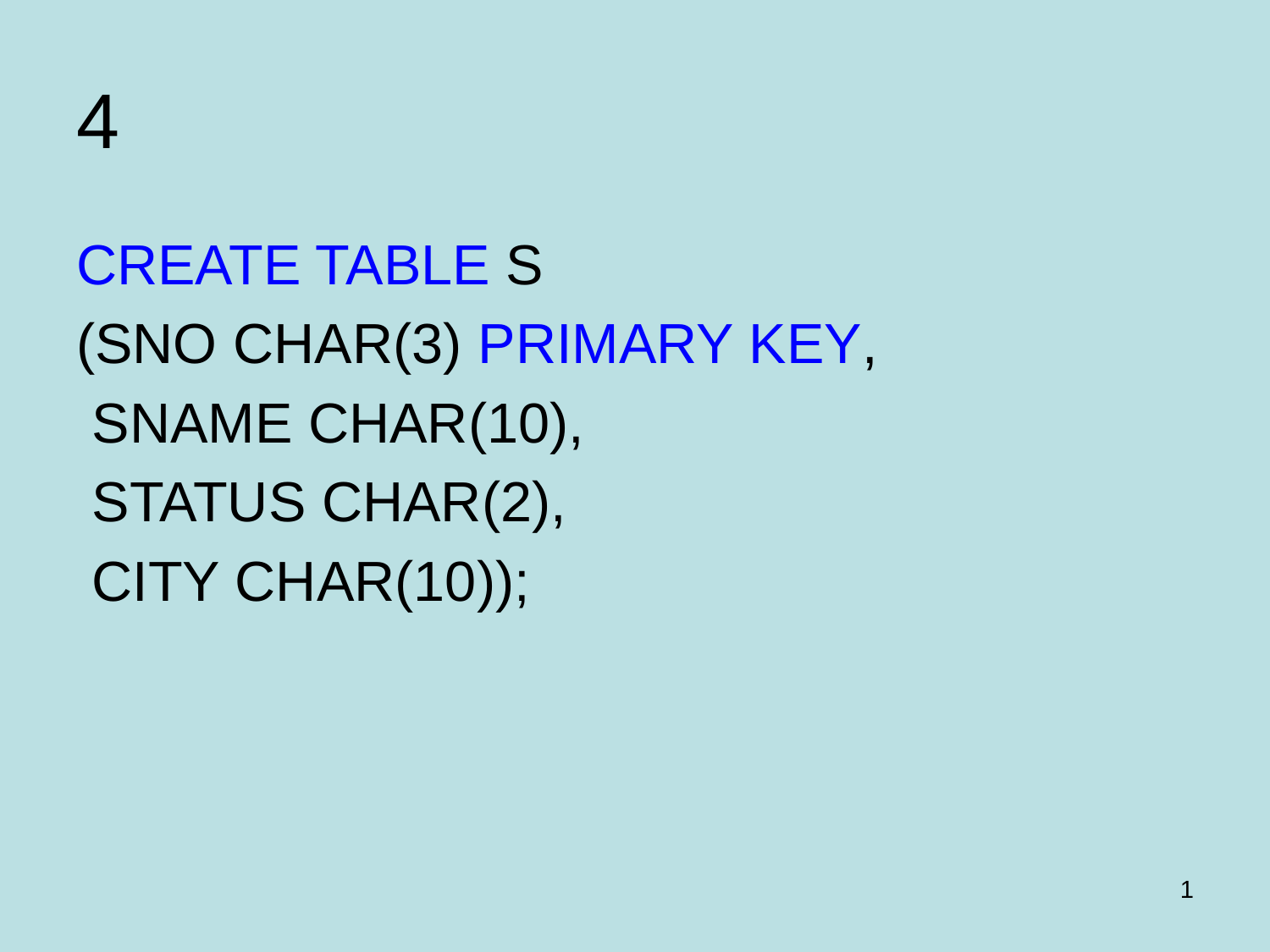

# 4
CREATE TABLE S
(SNO CHAR(3) PRIMARY KEY,
 SNAME CHAR(10),
 STATUS CHAR(2),
 CITY CHAR(10));
1